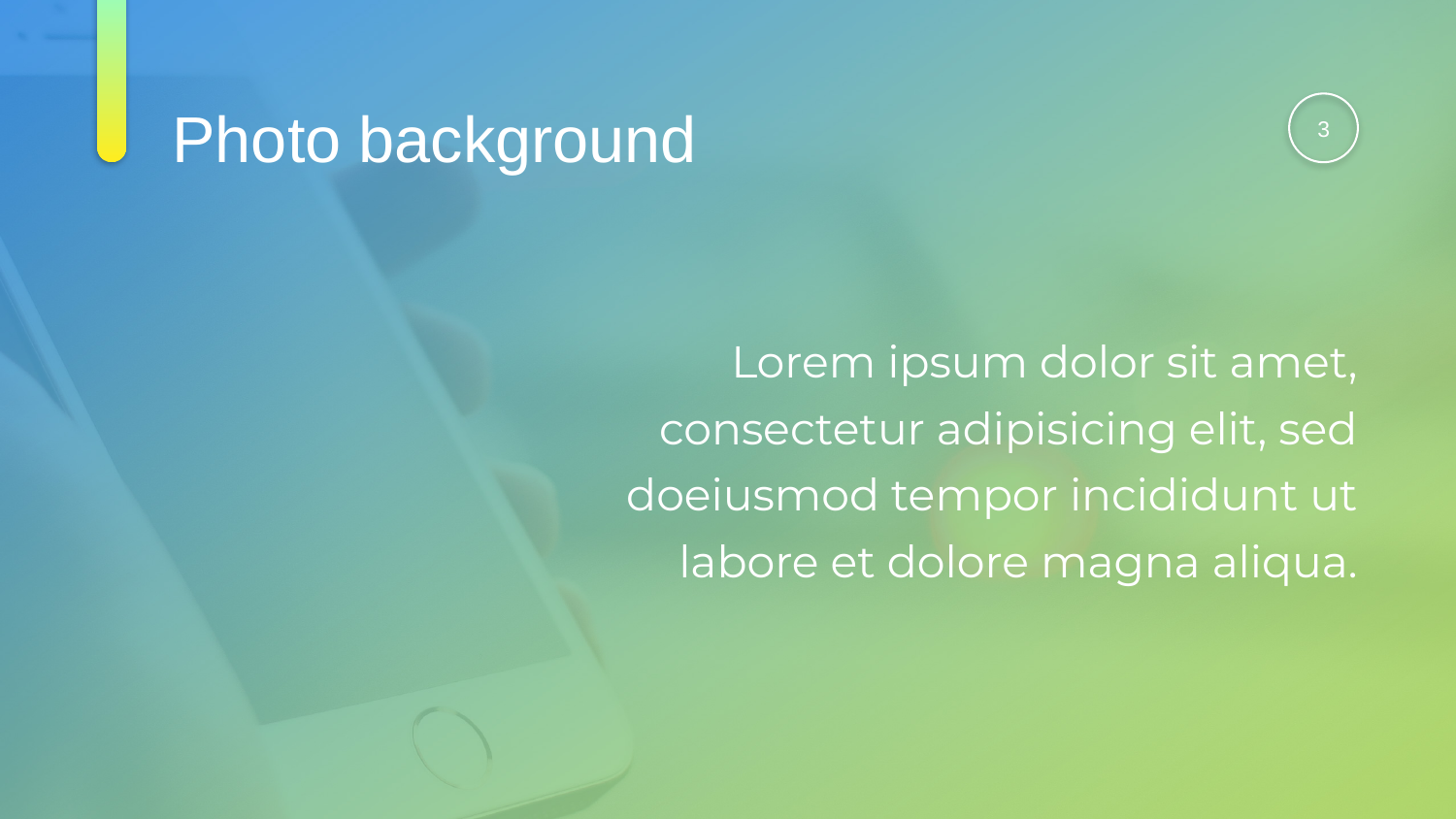

# Photo background
3
Lorem ipsum dolor sit amet, consectetur adipisicing elit, sed doeiusmod tempor incididunt ut labore et dolore magna aliqua.